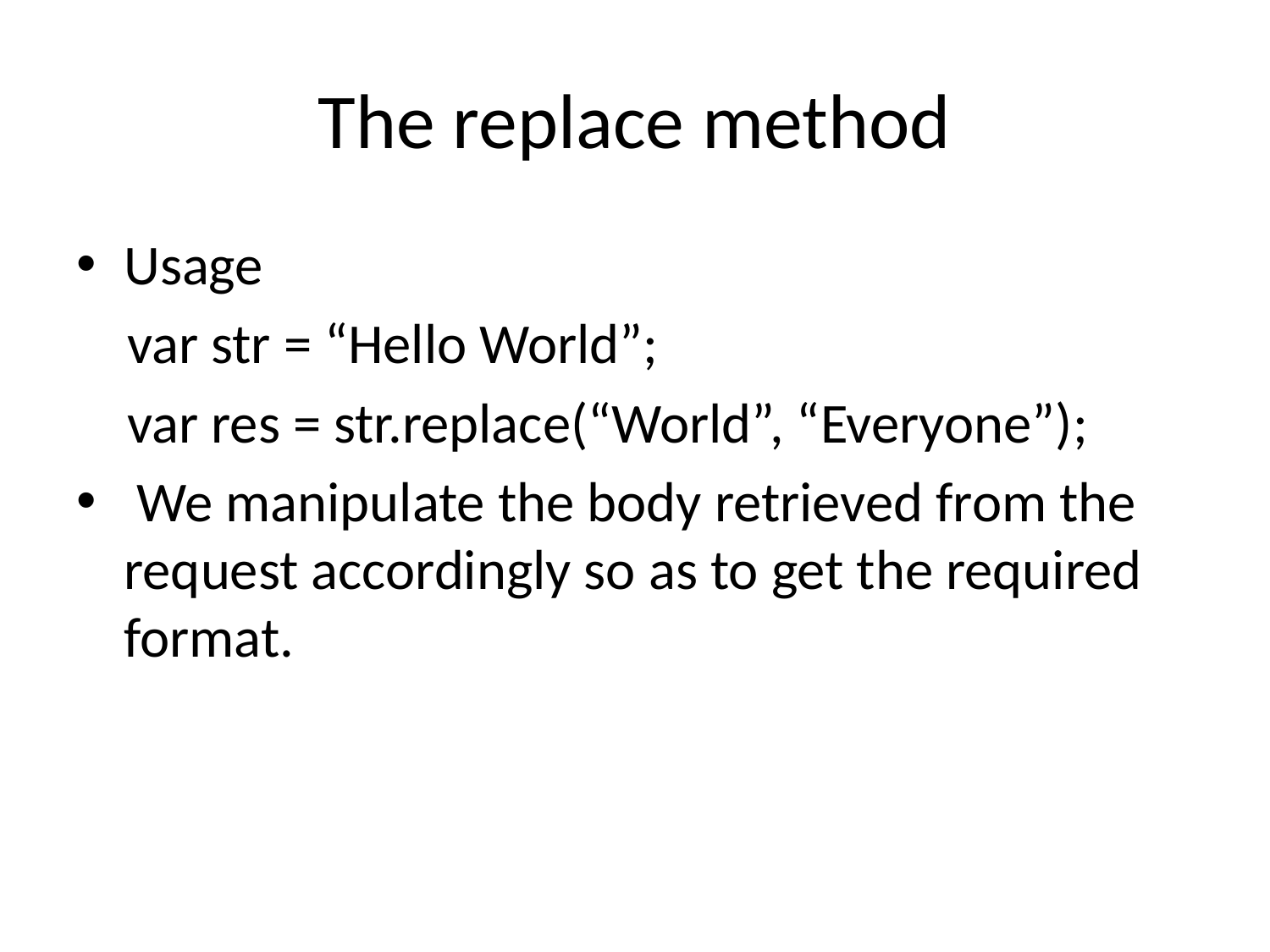

# The replace method
Usage
    var str = “Hello World”;
    var res = str.replace(“World”, “Everyone”);
 We manipulate the body retrieved from the request accordingly so as to get the required format.